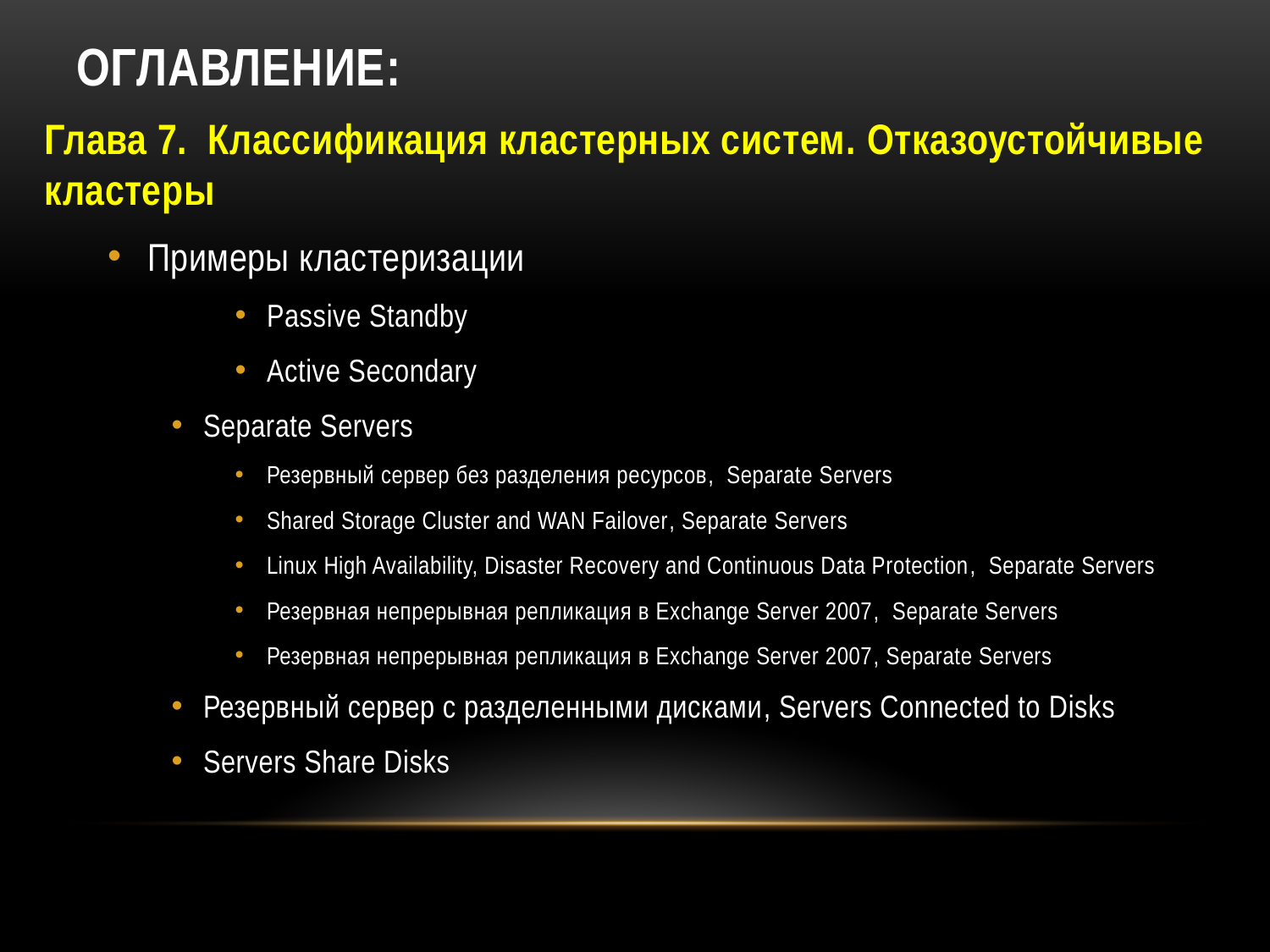

# Оглавление:
Глава 7.  Классификация кластерных систем. Отказоустойчивые кластеры
Примеры кластеризации
Passive Standby
Active Secondary
Separate Servers
Резервный сервер без разделения ресурсов,  Separate Servers
Shared Storage Cluster and WAN Failover, Separate Servers
Linux High Availability, Disaster Recovery and Continuous Data Protection,  Separate Servers
Резервная непрерывная репликация в Exchange Server 2007,  Separate Servers
Резервная непрерывная репликация в Exchange Server 2007, Separate Servers
Резервный сервер с разделенными дисками, Servers Connected to Disks
Servers Share Disks